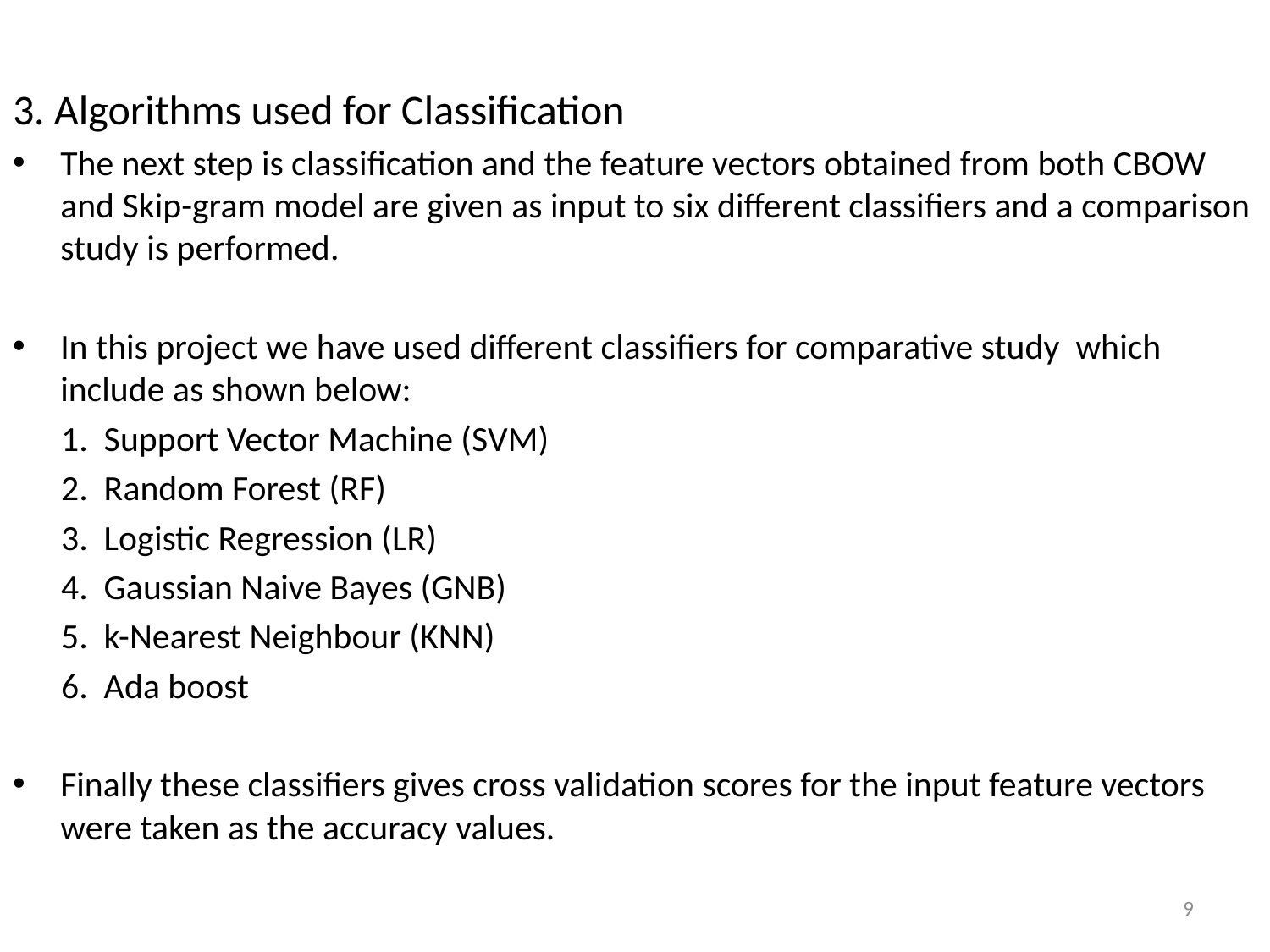

3. Algorithms used for Classiﬁcation
The next step is classification and the feature vectors obtained from both CBOW and Skip-gram model are given as input to six different classifiers and a comparison study is performed.

In this project we have used different classifiers for comparative study  which include as shown below:
      1.  Support Vector Machine (SVM)
      2.  Random Forest (RF)
      3.  Logistic Regression (LR)
      4.  Gaussian Naive Bayes (GNB)
      5.  k-Nearest Neighbour (KNN)
      6.  Ada boost

Finally these classifiers gives cross validation scores for the input feature vectors were taken as the accuracy values.

9